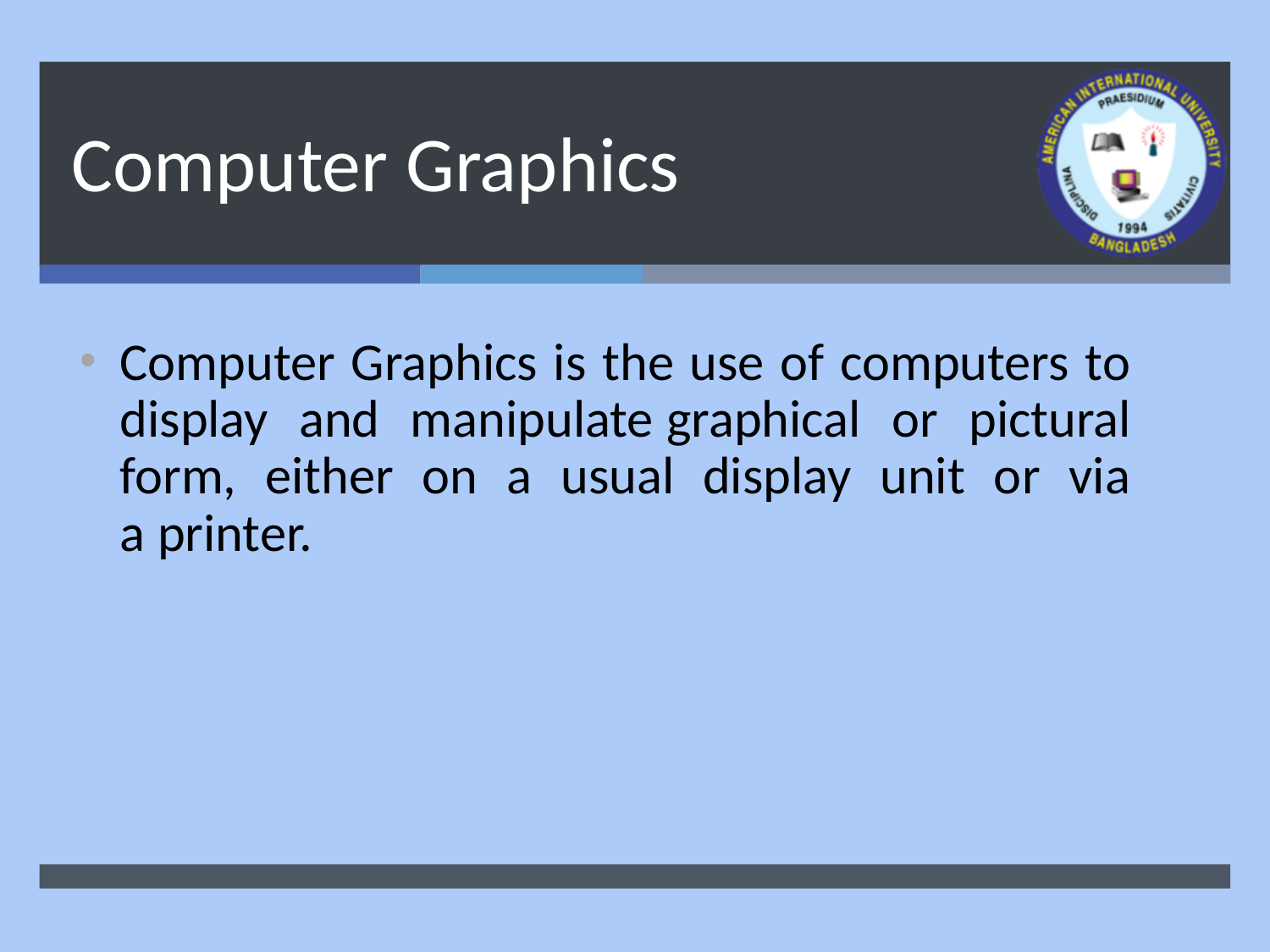

# Computer Graphics
Computer Graphics is the use of computers to display and manipulate graphical or pictural form, either on a usual display unit or via a printer.